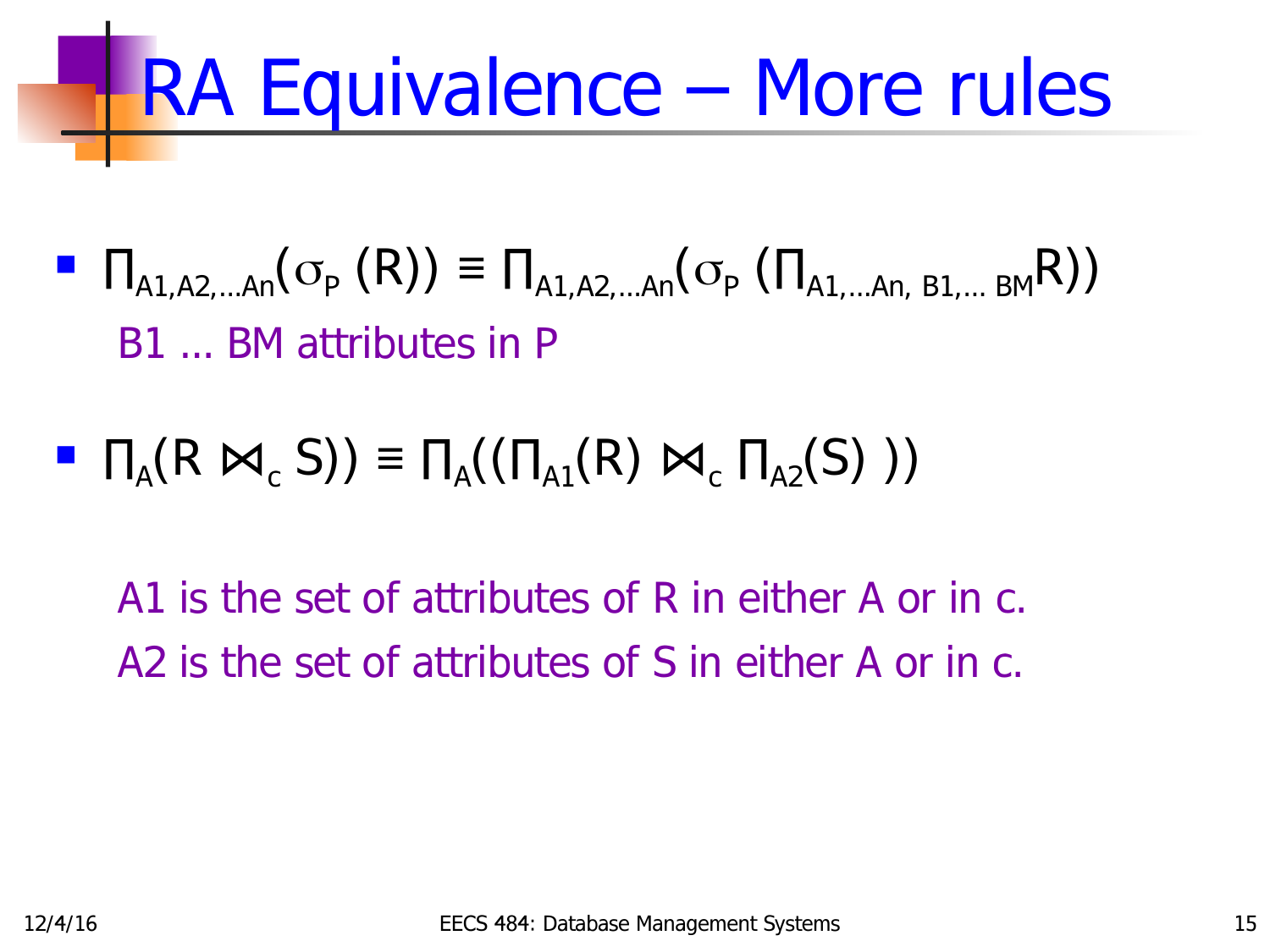

# RA Equivalence – More rules
∏A1,A2,…An(σP (R)) ≡ ∏A1,A2,…An(σP (∏A1,…An, B1,… BMR))
B1 … BM attributes in P

∏A(R ⋈c S)) ≡ ∏A((∏A1(R) ⋈c ∏A2(S) ))

A1 is the set of attributes of R in either A or in c.
A2 is the set of attributes of S in either A or in c.
12/4/16
EECS 484: Database Management Systems
15